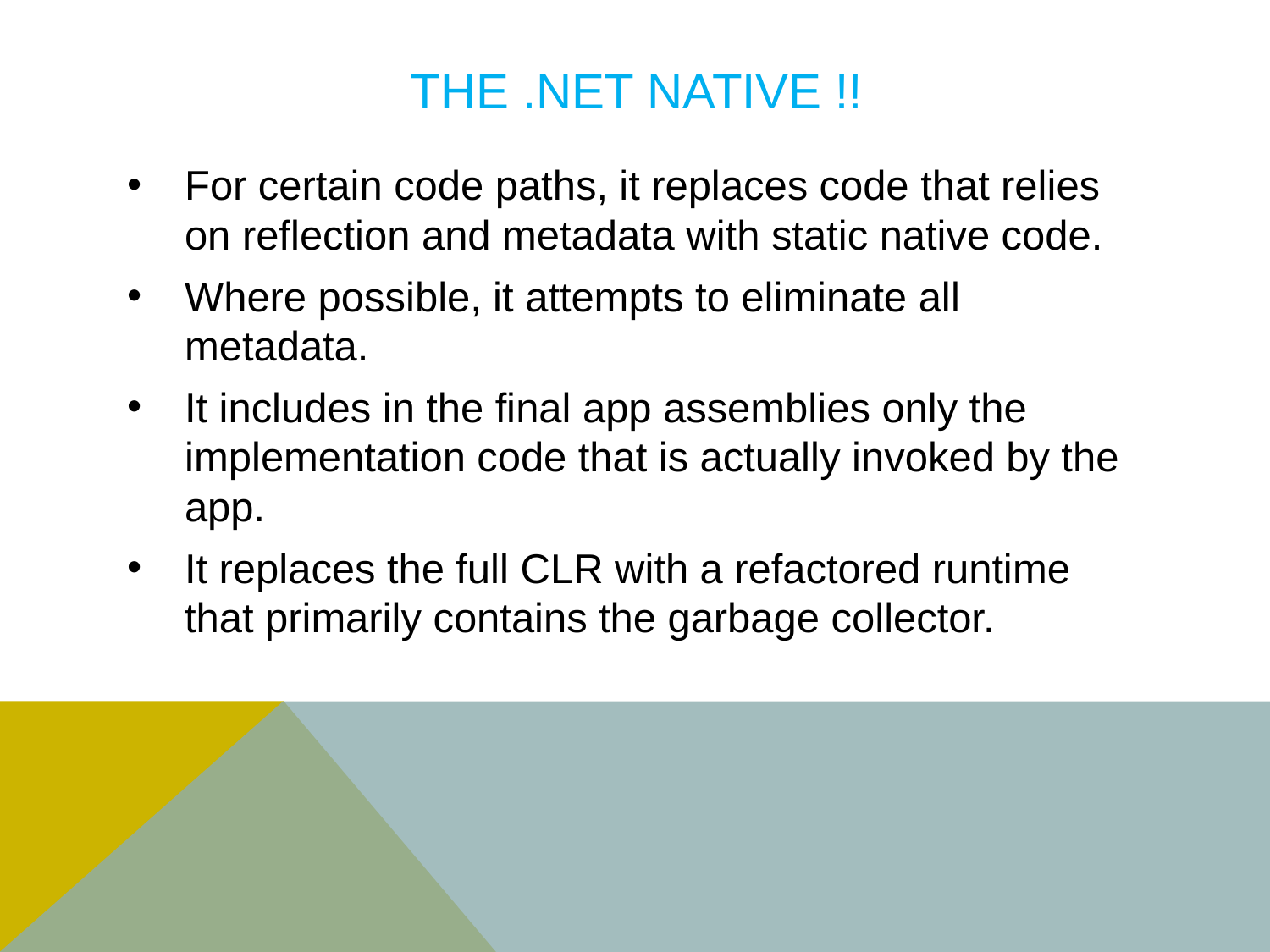

# The .NET Native !!
For certain code paths, it replaces code that relies on reflection and metadata with static native code.
Where possible, it attempts to eliminate all metadata.
It includes in the final app assemblies only the implementation code that is actually invoked by the app.
It replaces the full CLR with a refactored runtime that primarily contains the garbage collector.